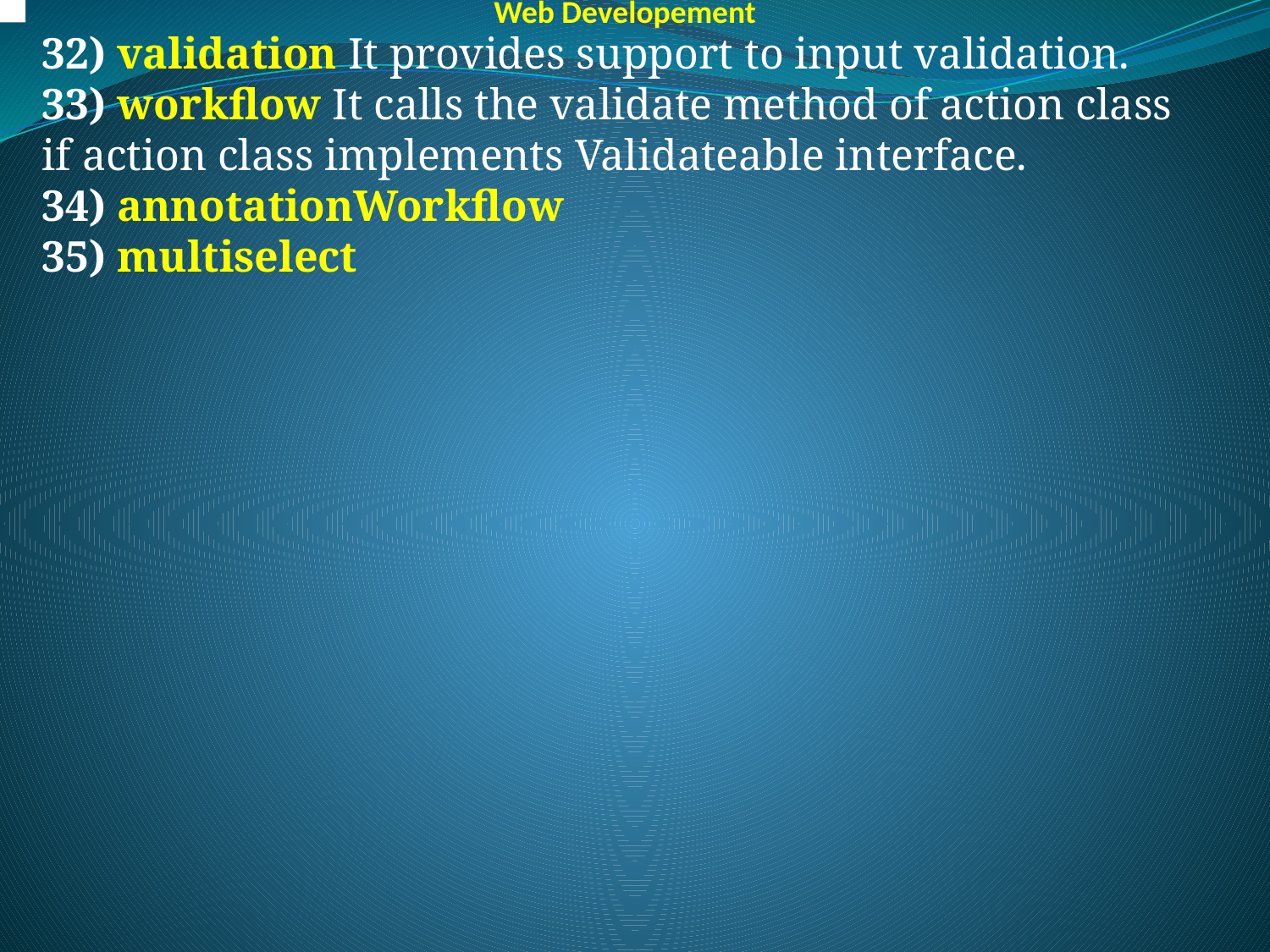

Web Developement

32) validation It provides support to input validation.
33) workflow It calls the validate method of action class if action class implements Validateable interface.
34) annotationWorkflow
35) multiselect